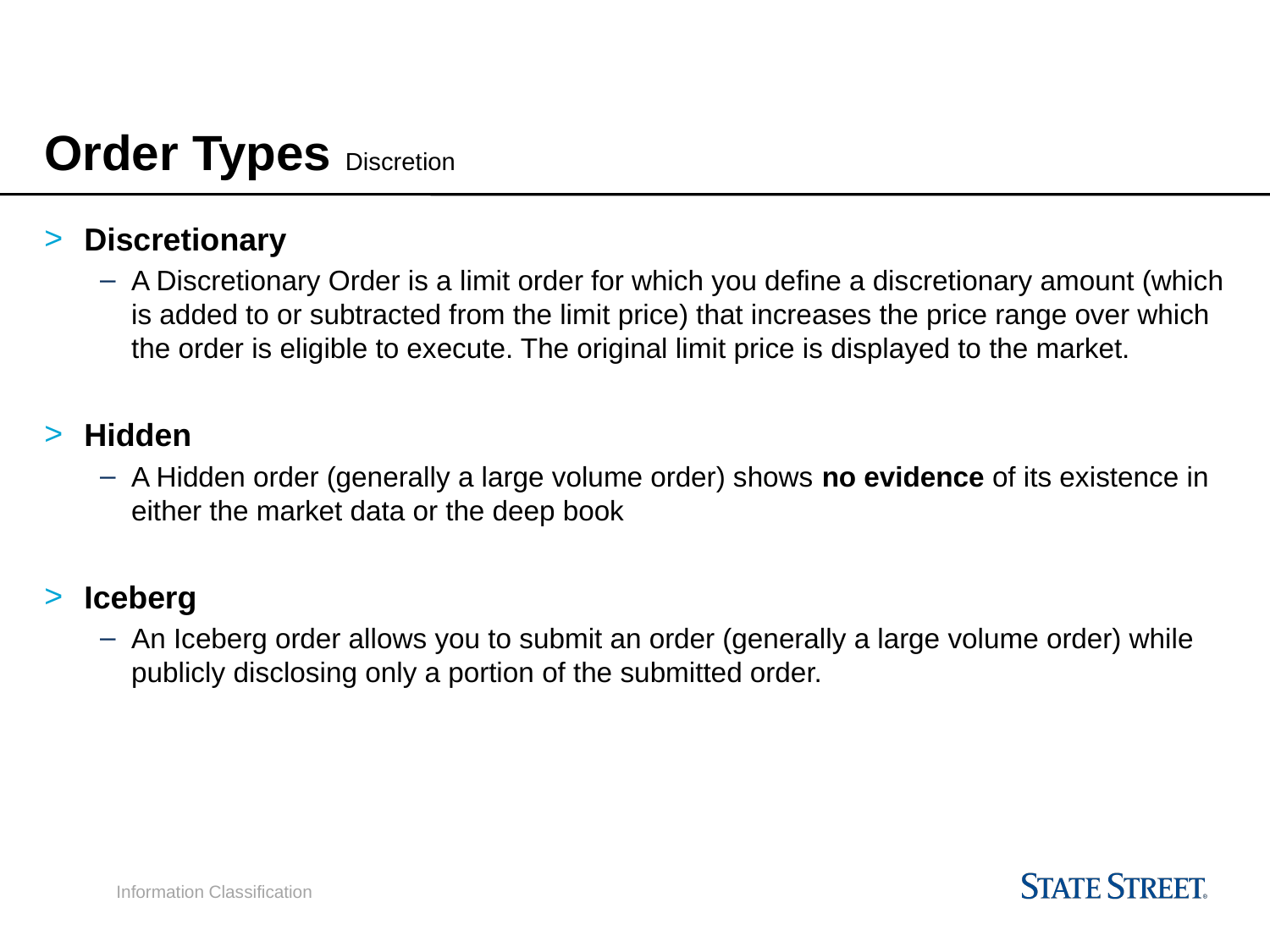

Order Types Discretion

Discretionary
A Discretionary Order is a limit order for which you define a discretionary amount (which is added to or subtracted from the limit price) that increases the price range over which the order is eligible to execute. The original limit price is displayed to the market.

Hidden
A Hidden order (generally a large volume order) shows no evidence of its existence in either the market data or the deep book

Iceberg
An Iceberg order allows you to submit an order (generally a large volume order) while publicly disclosing only a portion of the submitted order.